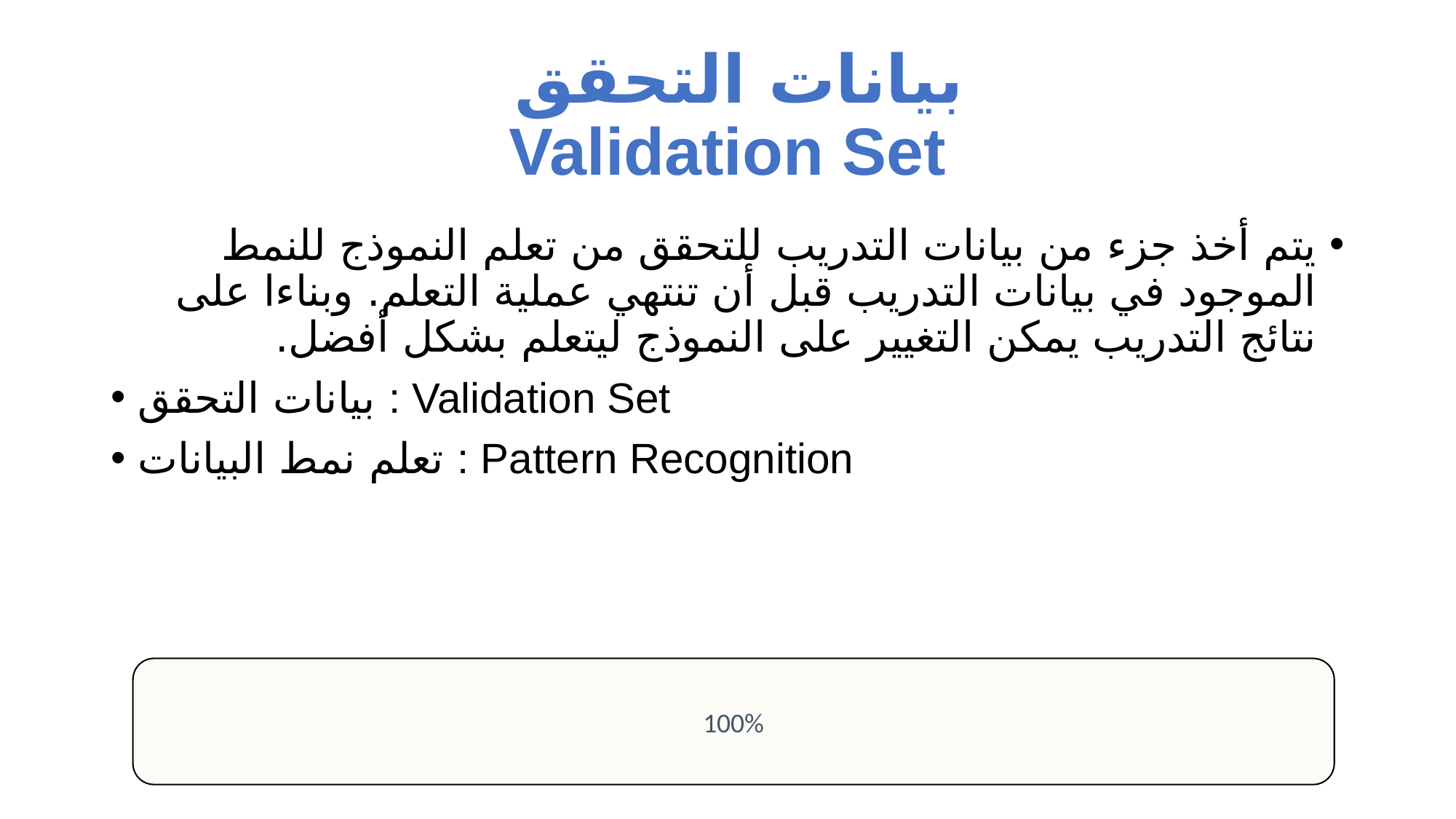

# بيانات التحقق Validation Set
يتم أخذ جزء من بيانات التدريب للتحقق من تعلم النموذج للنمط الموجود في بيانات التدريب قبل أن تنتهي عملية التعلم. وبناءا على نتائج التدريب يمكن التغيير على النموذج ليتعلم بشكل أفضل.
بيانات التحقق : Validation Set
تعلم نمط البيانات : Pattern Recognition

100%